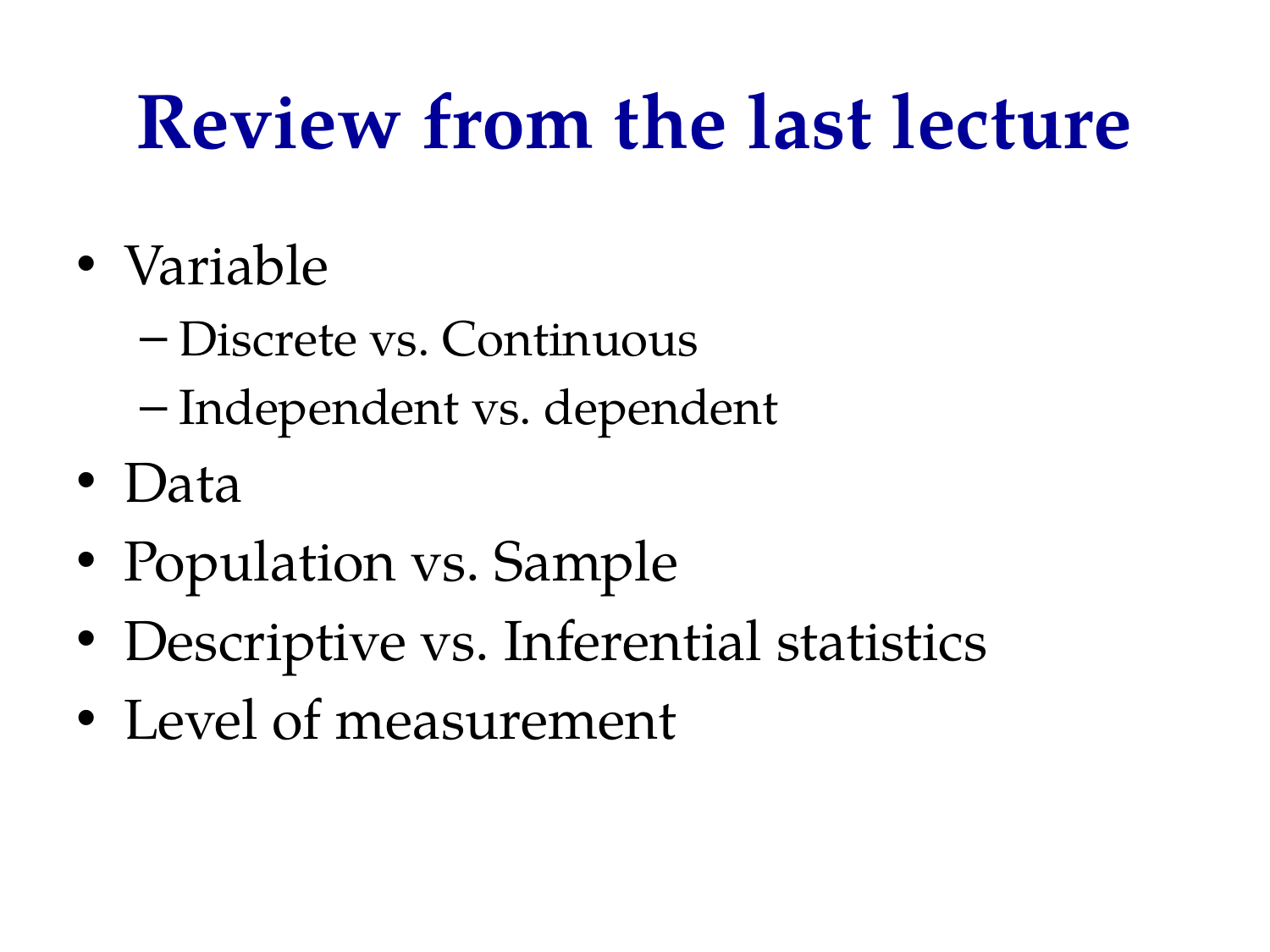

# Review from the last lecture
Variable
Discrete vs. Continuous
Independent vs. dependent
Data
Population vs. Sample
Descriptive vs. Inferential statistics
Level of measurement